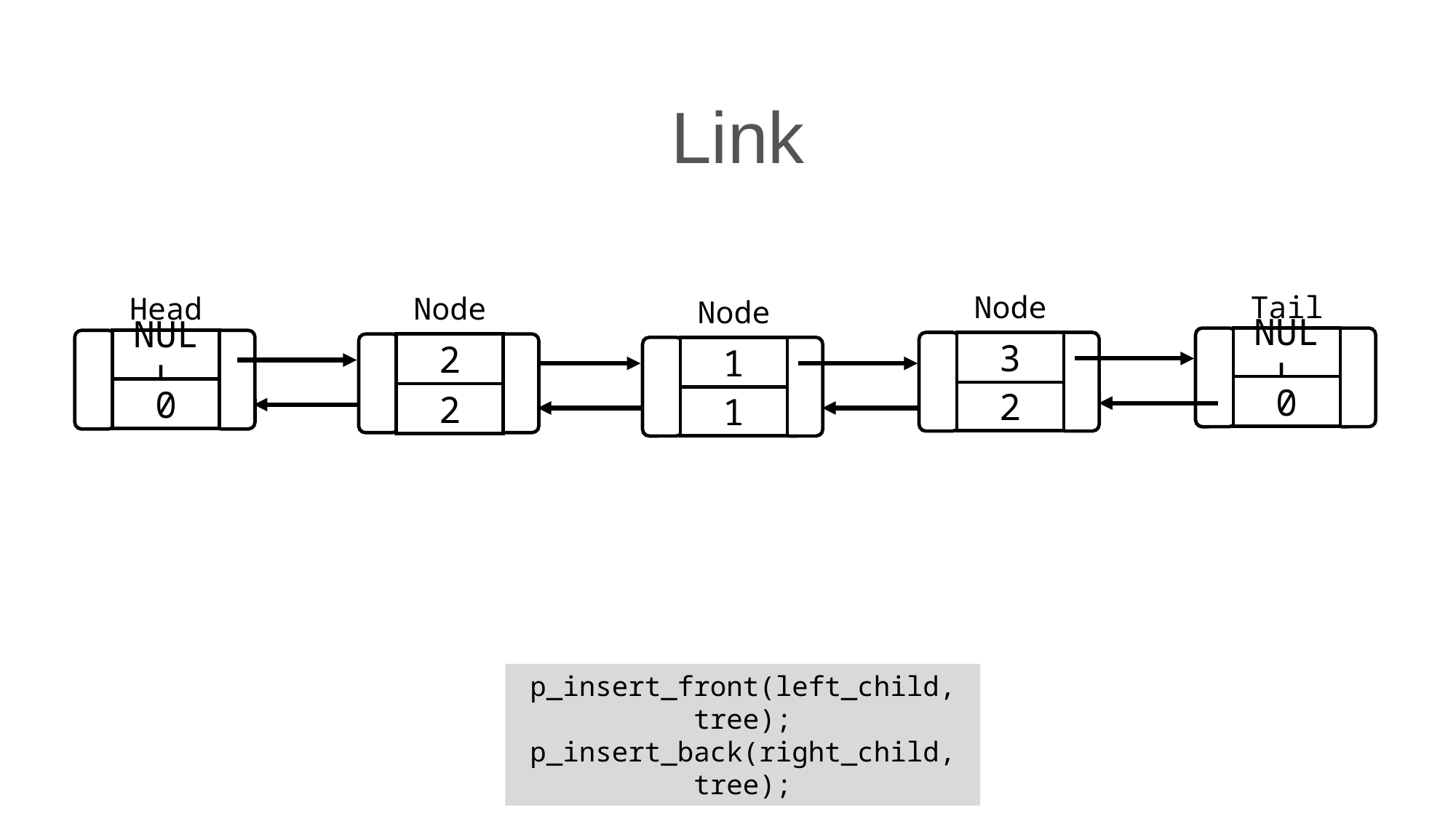

Link
Node
Tail
Head
Node
Node

NULL

NULL

3

2

1
0
0
2
2
1
p_insert_front(left_child, tree);
p_insert_back(right_child, tree);